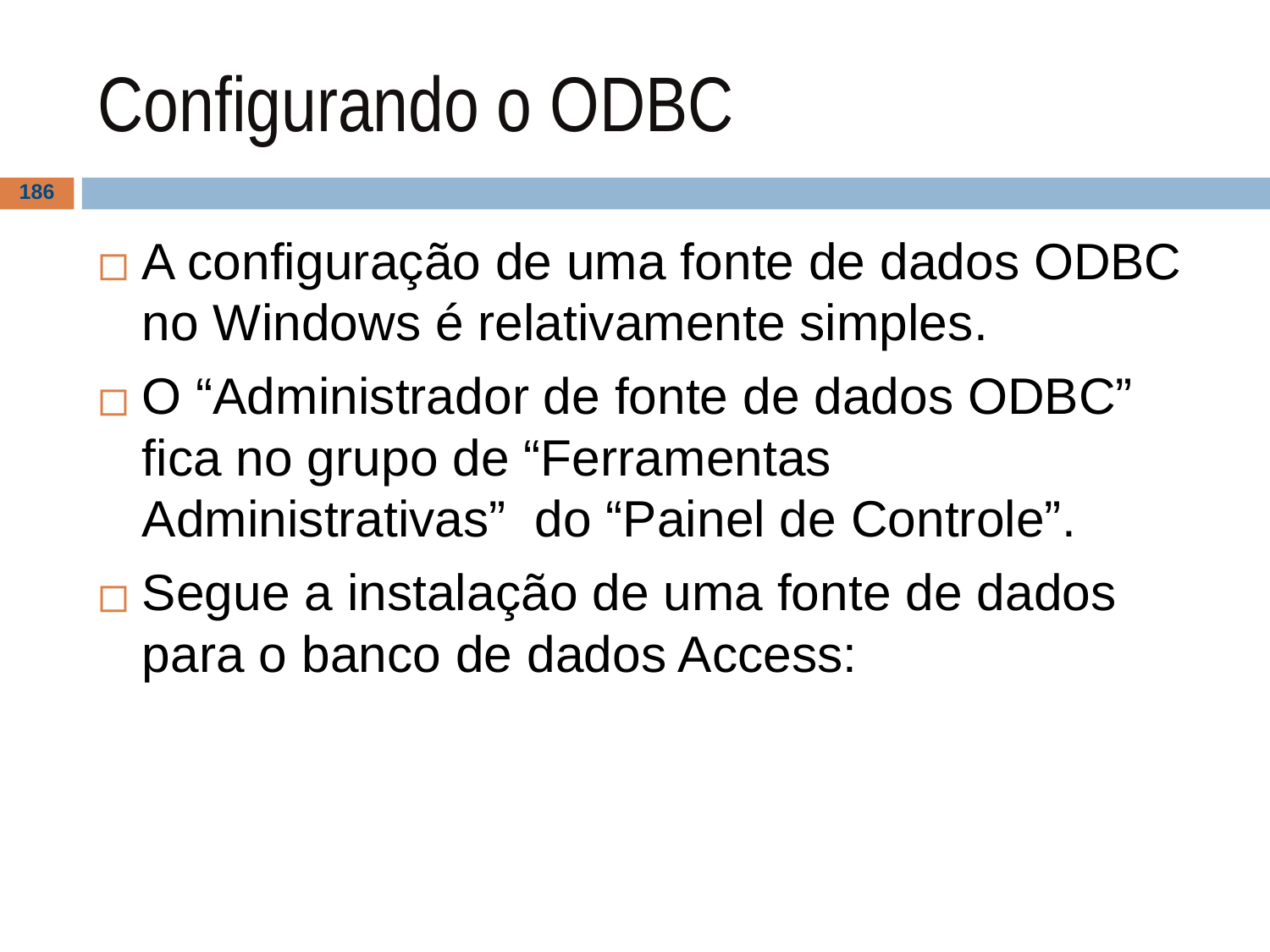

# Configurando o ODBC
186
A configuração de uma fonte de dados ODBC no Windows é relativamente simples.
O “Administrador de fonte de dados ODBC” fica no grupo de “Ferramentas Administrativas”  do “Painel de Controle”.
Segue a instalação de uma fonte de dados para o banco de dados Access: